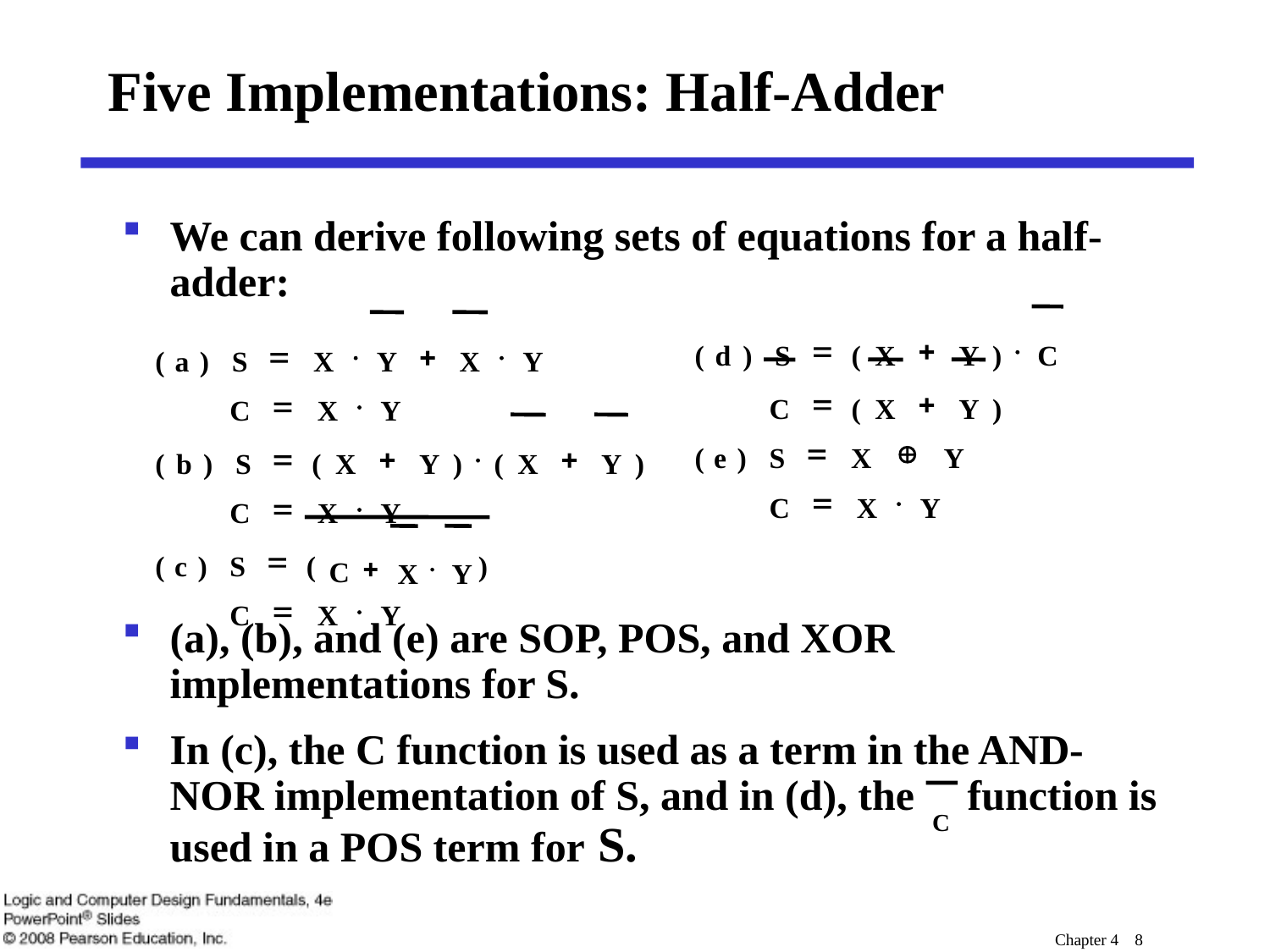

# Five Implementations: Half-Adder
We can derive following sets of equations for a half-adder:

(a), (b), and (e) are SOP, POS, and XOR implementations for S.
In (c), the C function is used as a term in the AND-NOR implementation of S, and in (d), the     function is used in a POS term for S.
=
+
⋅
(
d
)
S
(
X
Y
)
C

=
+
C
(
X
Y
)

=
⊕
(
e
)
S
X
Y
=
⋅
C
X
Y
=
⋅
+
⋅
(
a
)
S
X
Y
X
Y

=
⋅
C
X
Y
=
+
⋅
+
(
b
)
S
(
X
Y
)
(
X
Y
)

=
⋅
C
X
Y
=
(
c
)
S
(
)

+
⋅
C
X
Y

=
⋅
C
X
Y
C

Chapter 4    8